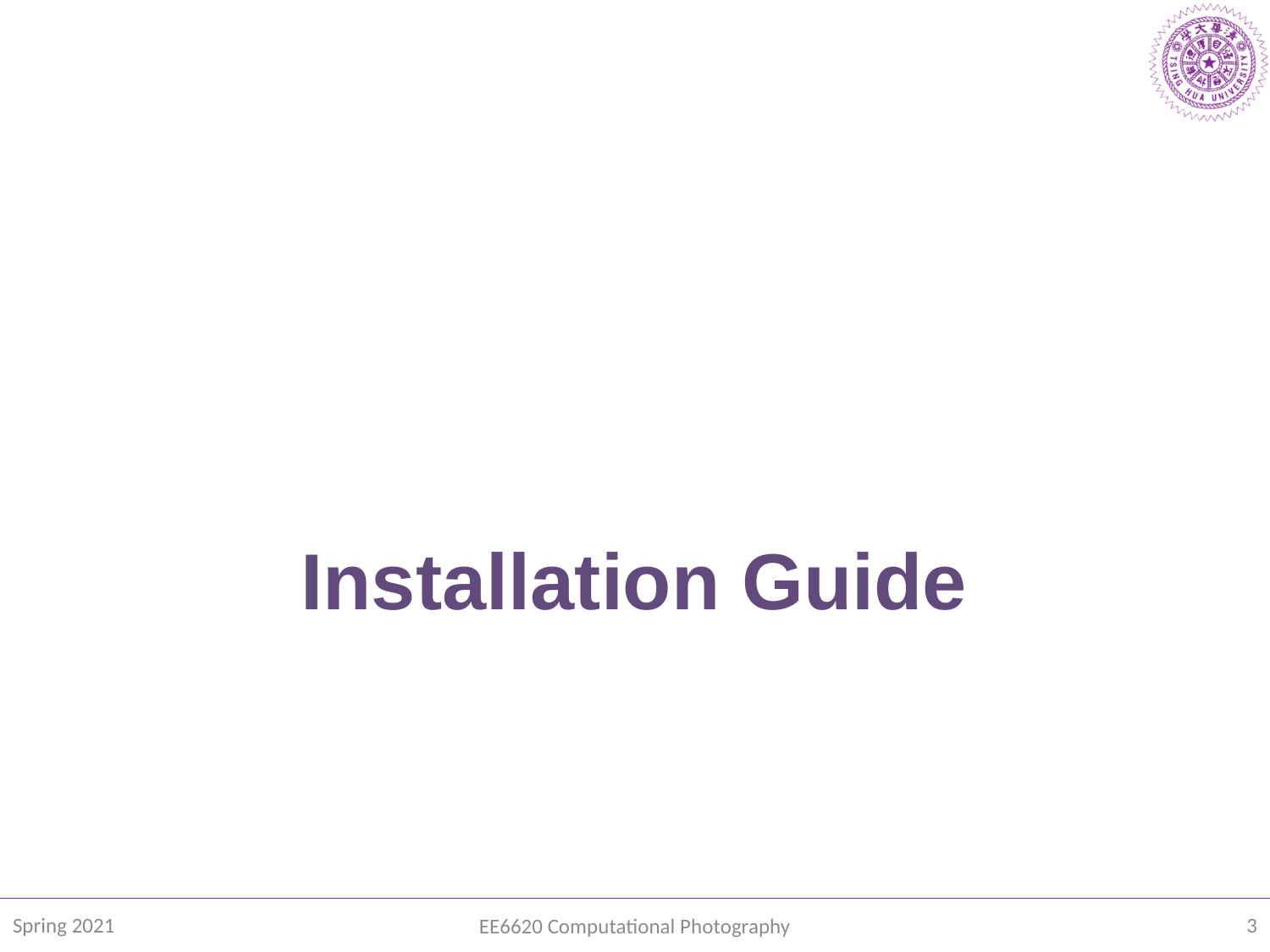

# Installation Guide

Spring 2021
3
EE6620 Computational Photography